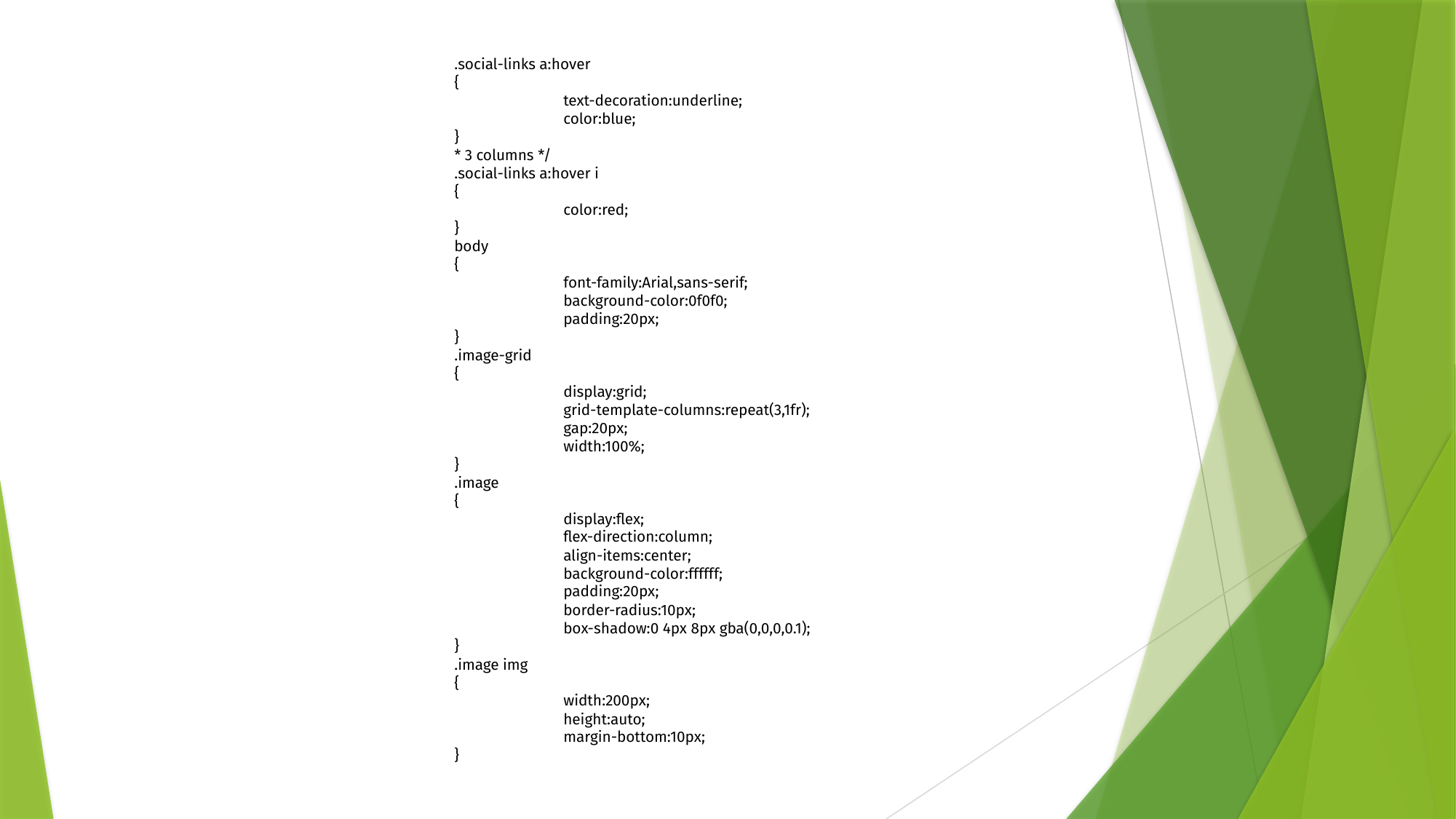

.social-links a:hover
{
	text-decoration:underline;
	color:blue;
}
* 3 columns */
.social-links a:hover i
{
	color:red;
}
body
{
	font-family:Arial,sans-serif;
	background-color:0f0f0;
	padding:20px;
}
.image-grid
{
	display:grid;
	grid-template-columns:repeat(3,1fr);
	gap:20px;
	width:100%;
}
.image
{
	display:flex;
	flex-direction:column;
	align-items:center;
	background-color:ffffff;
	padding:20px;
	border-radius:10px;
	box-shadow:0 4px 8px gba(0,0,0,0.1);
}
.image img
{
	width:200px;
	height:auto;
	margin-bottom:10px;
}